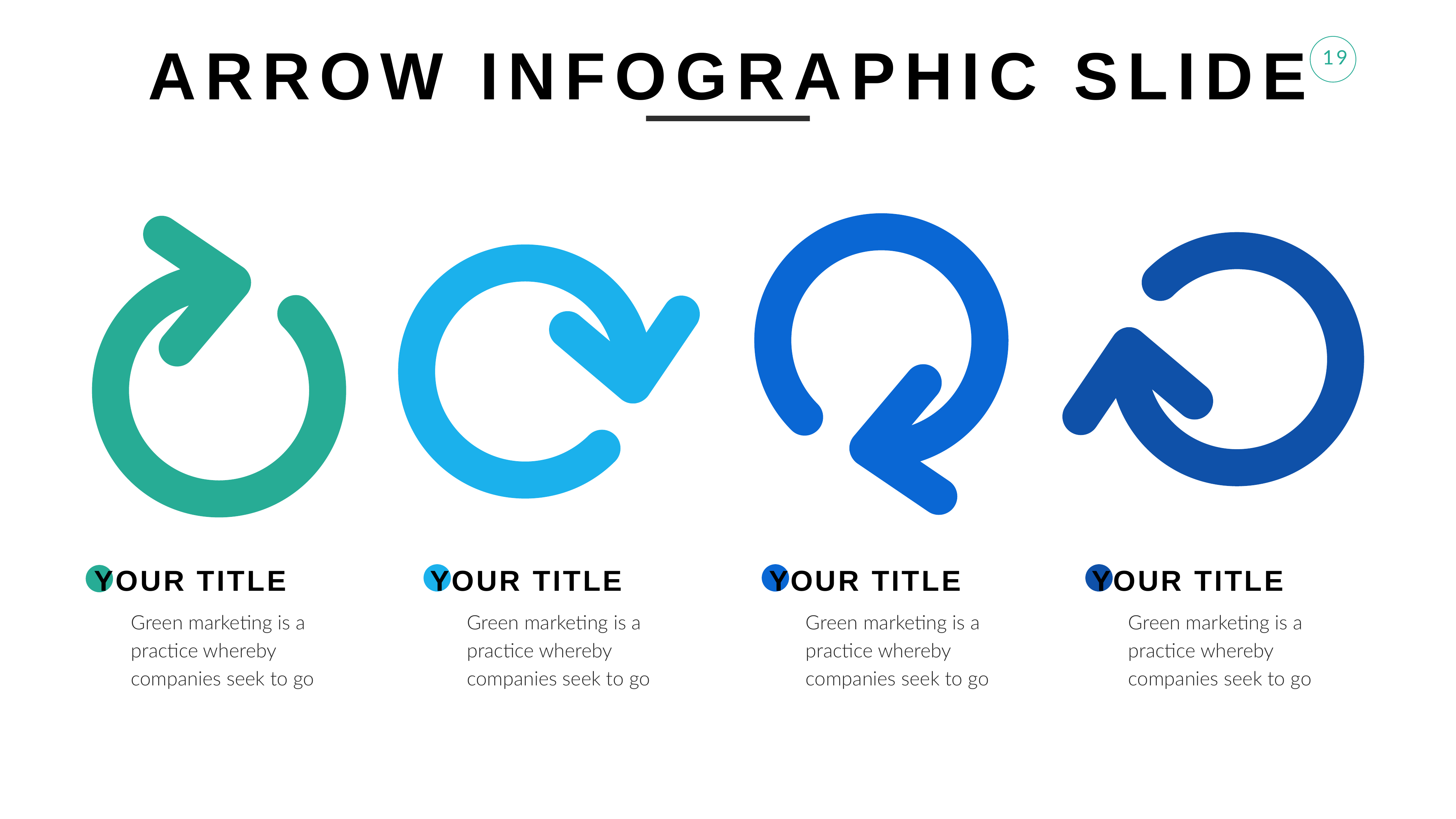

ARROW INFOGRAPHIC SLIDE

YOUR TITLE
YOUR TITLE
YOUR TITLE
YOUR TITLE

Green marketing is a practice whereby companies seek to go
Green marketing is a practice whereby companies seek to go
Green marketing is a practice whereby companies seek to go
Green marketing is a practice whereby companies seek to go